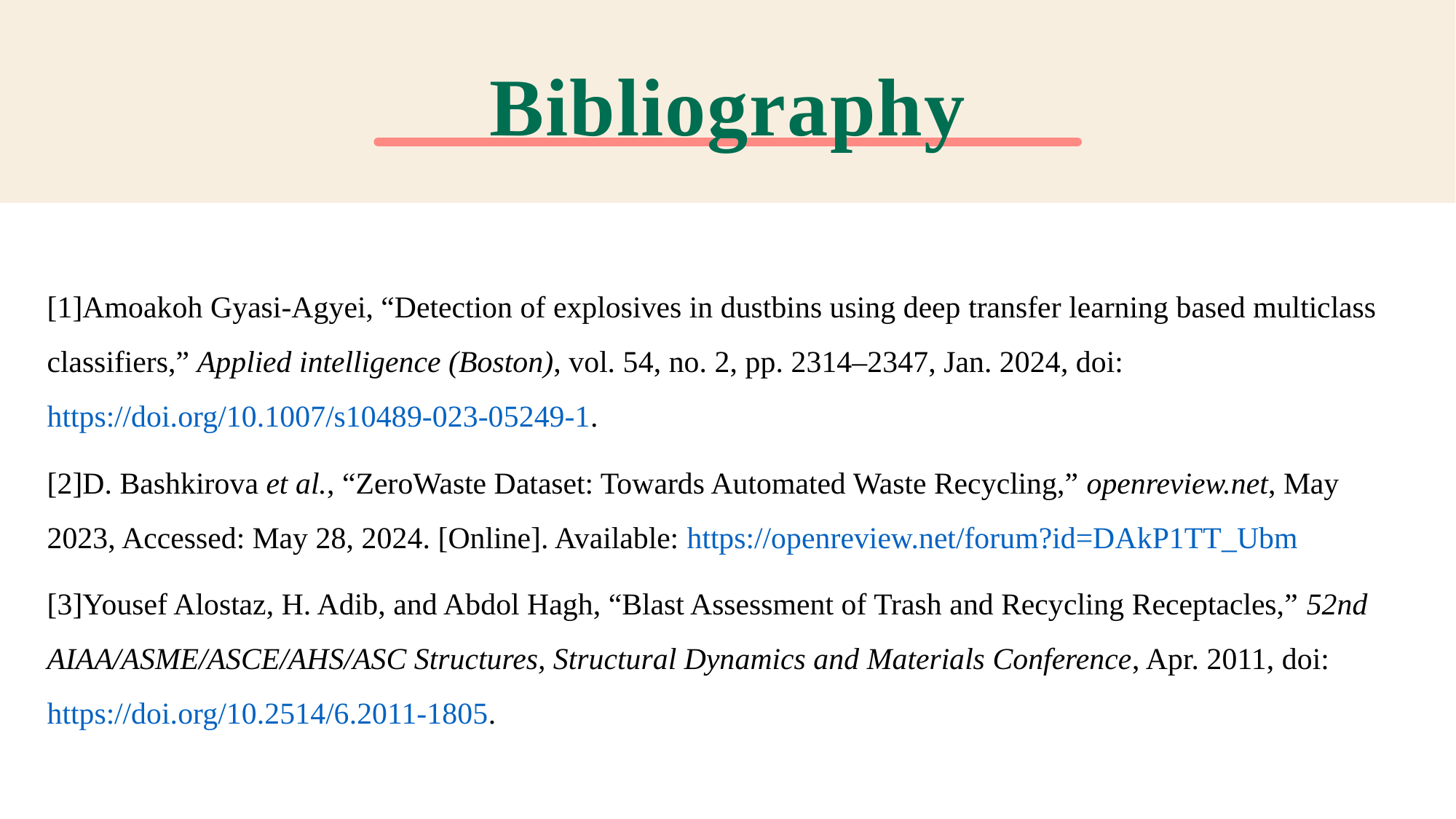

# Bibliography
[1]Amoakoh Gyasi-Agyei, “Detection of explosives in dustbins using deep transfer learning based multiclass classifiers,” Applied intelligence (Boston), vol. 54, no. 2, pp. 2314–2347, Jan. 2024, doi: https://doi.org/10.1007/s10489-023-05249-1.
[2]D. Bashkirova et al., “ZeroWaste Dataset: Towards Automated Waste Recycling,” openreview.net, May 2023, Accessed: May 28, 2024. [Online]. Available: https://openreview.net/forum?id=DAkP1TT_Ubm
[3]Yousef Alostaz, H. Adib, and Abdol Hagh, “Blast Assessment of Trash and Recycling Receptacles,” 52nd AIAA/ASME/ASCE/AHS/ASC Structures, Structural Dynamics and Materials Conference, Apr. 2011, doi: https://doi.org/10.2514/6.2011-1805.